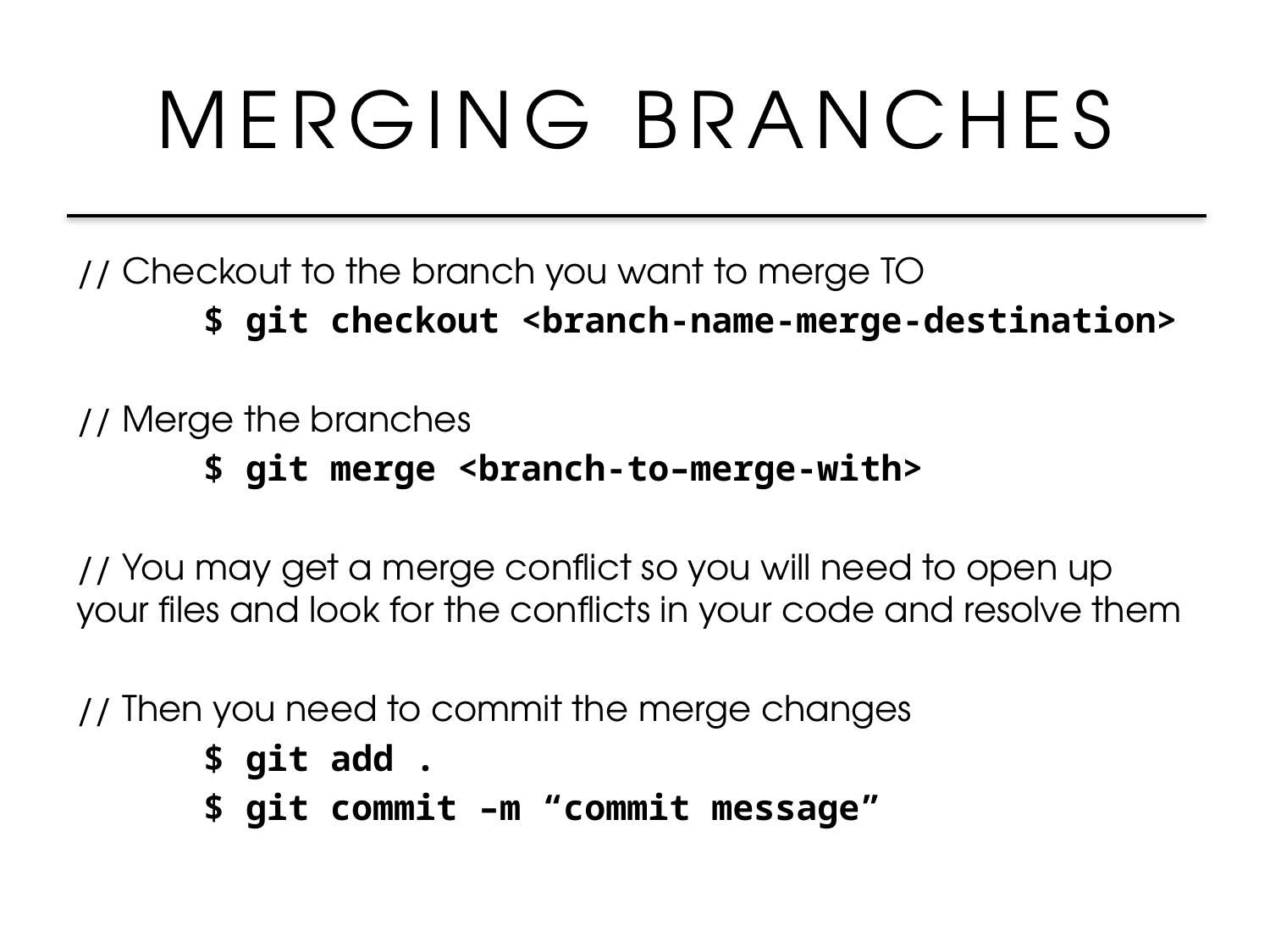

MERGING BRANCHES
// Checkout to the branch you want to merge TO
	$ git checkout <branch-name-merge-destination>

// Merge the branches
	$ git merge <branch-to–merge-with>

// You may get a merge conflict so you will need to open up your files and look for the conflicts in your code and resolve them

// Then you need to commit the merge changes
	$ git add .
	$ git commit –m “commit message”